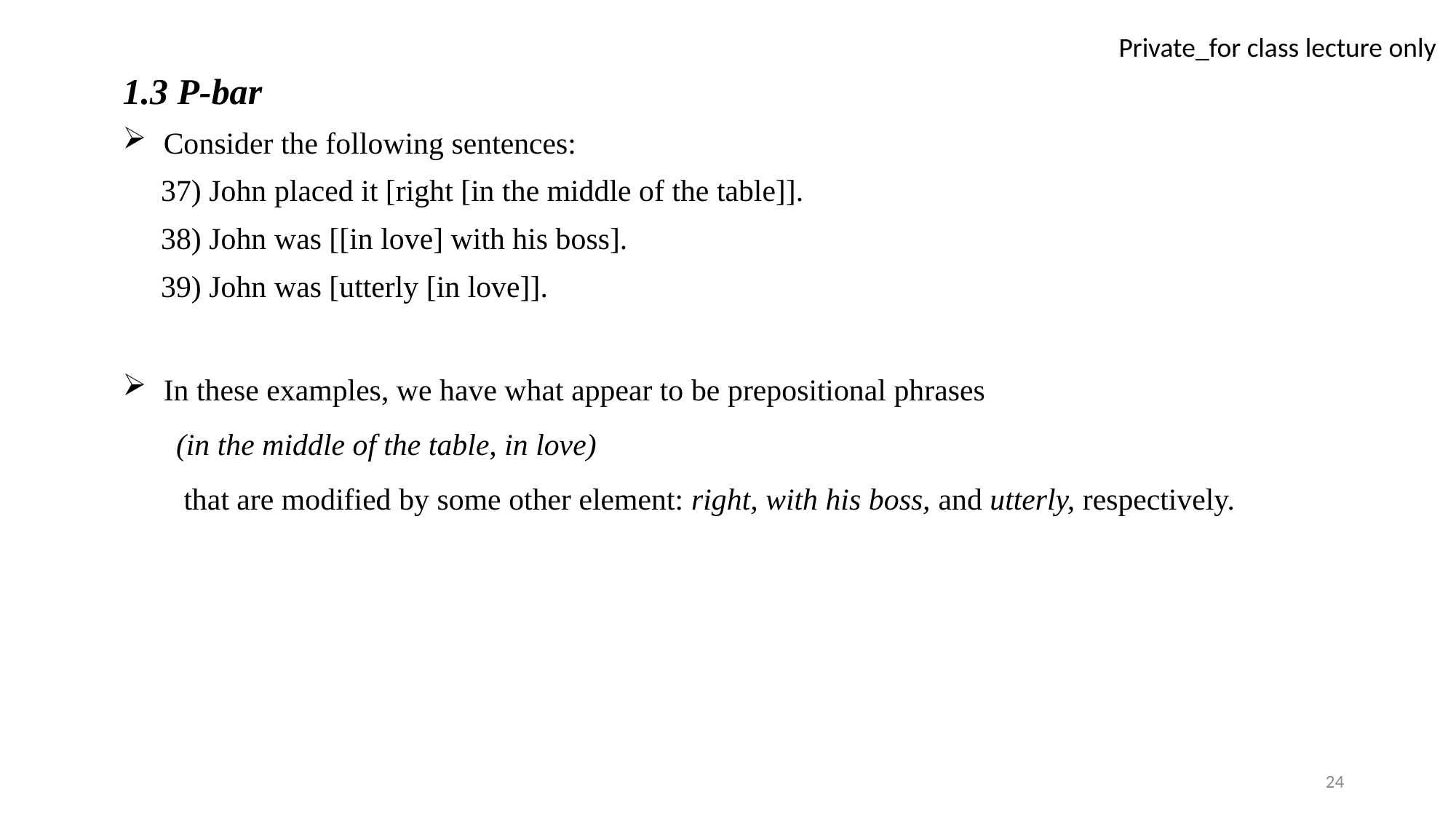

1.3 P-bar
Consider the following sentences:
     37) John placed it [right [in the middle of the table]].
     38) John was [[in love] with his boss].
     39) John was [utterly [in love]].

In these examples, we have what appear to be prepositional phrases
       (in the middle of the table, in love)
        that are modified by some other element: right, with his boss, and utterly, respectively.

24